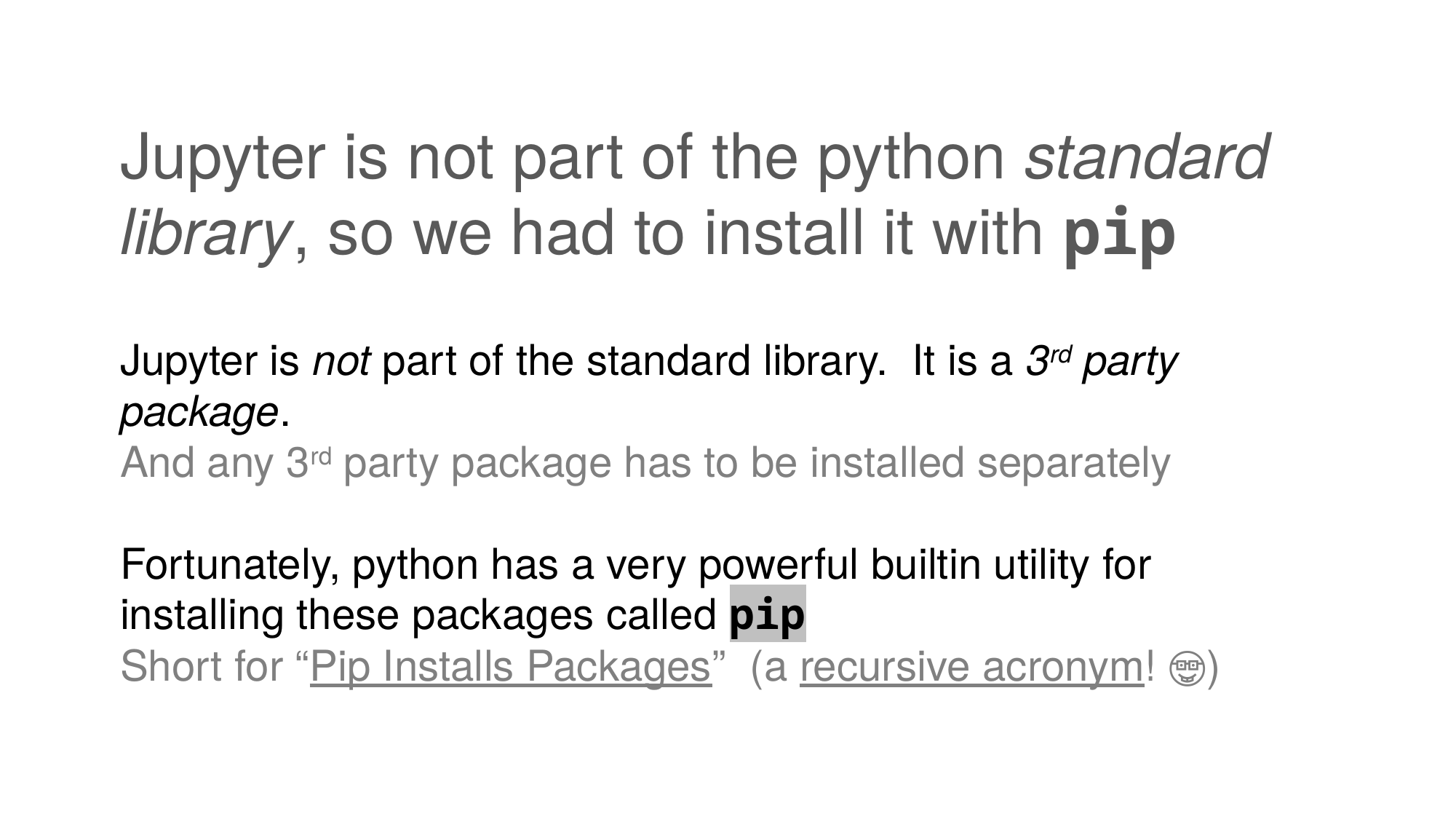

# Jupyter is not part of the python standard library, so we had to install it with pip
Jupyter is not part of the standard library.  It is a 3rd party package.
And any 3rd party package has to be installed separately

Fortunately, python has a very powerful builtin utility for installing these packages called pip
Short for “Pip Installs Packages”  (a recursive acronym! 🤓)